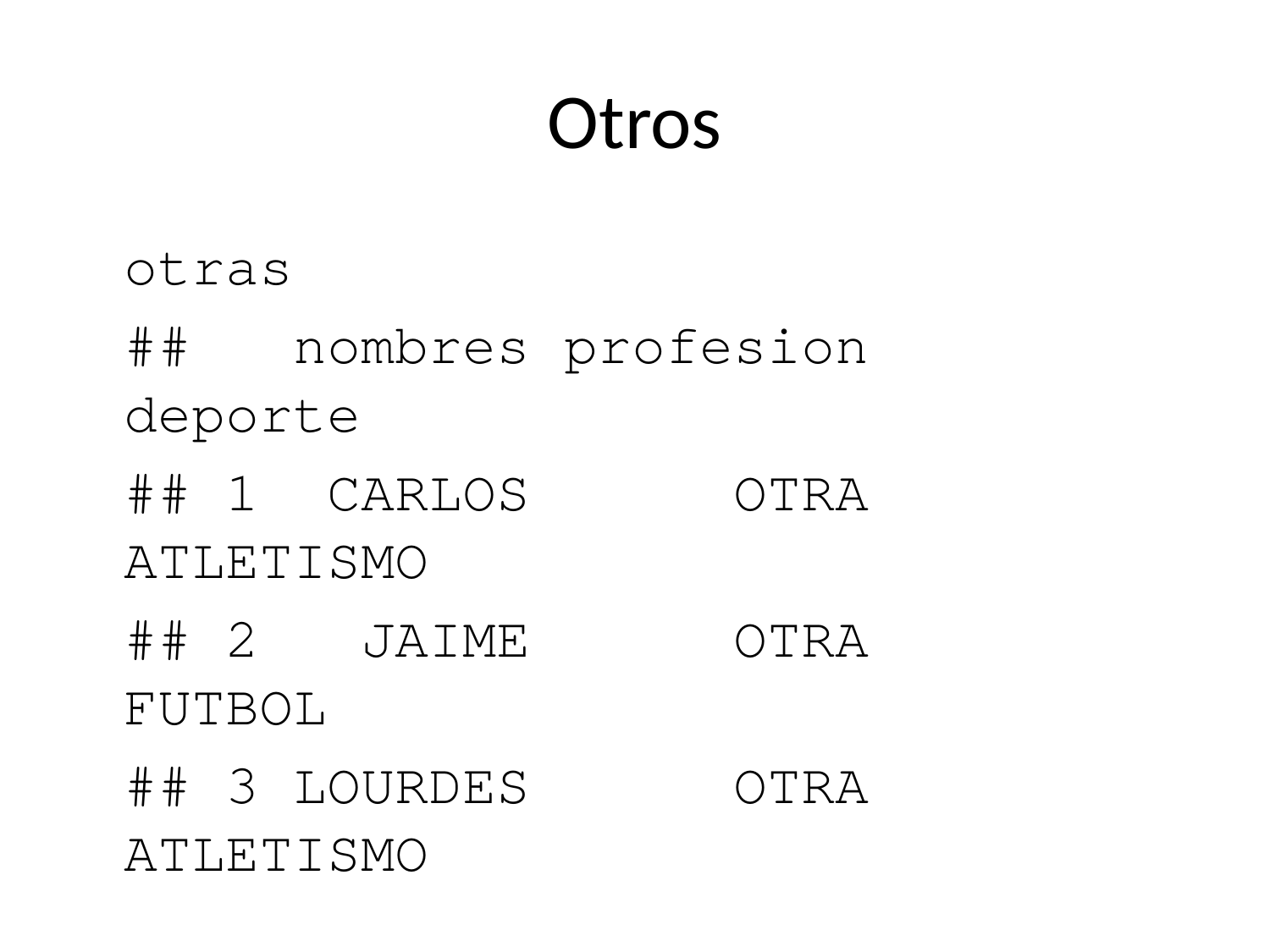

# Otros
otras
##   nombres profesion   deporte
## 1  CARLOS      OTRA ATLETISMO
## 2   JAIME      OTRA    FUTBOL
## 3 LOURDES      OTRA ATLETISMO